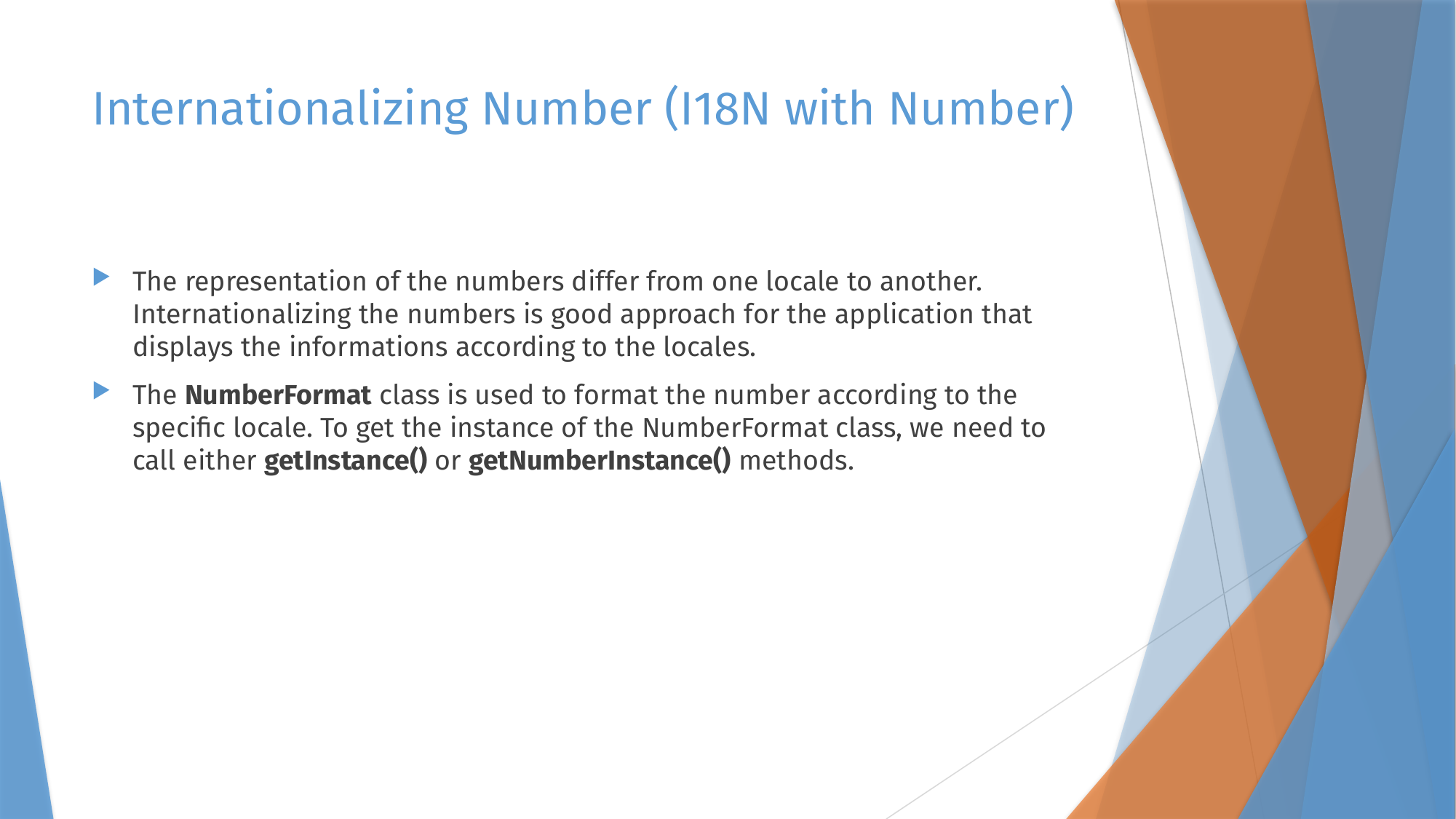

# Internationalizing Number (I18N with Number)
The representation of the numbers differ from one locale to another. Internationalizing the numbers is good approach for the application that displays the informations according to the locales.
The NumberFormat class is used to format the number according to the specific locale. To get the instance of the NumberFormat class, we need to call either getInstance() or getNumberInstance() methods.